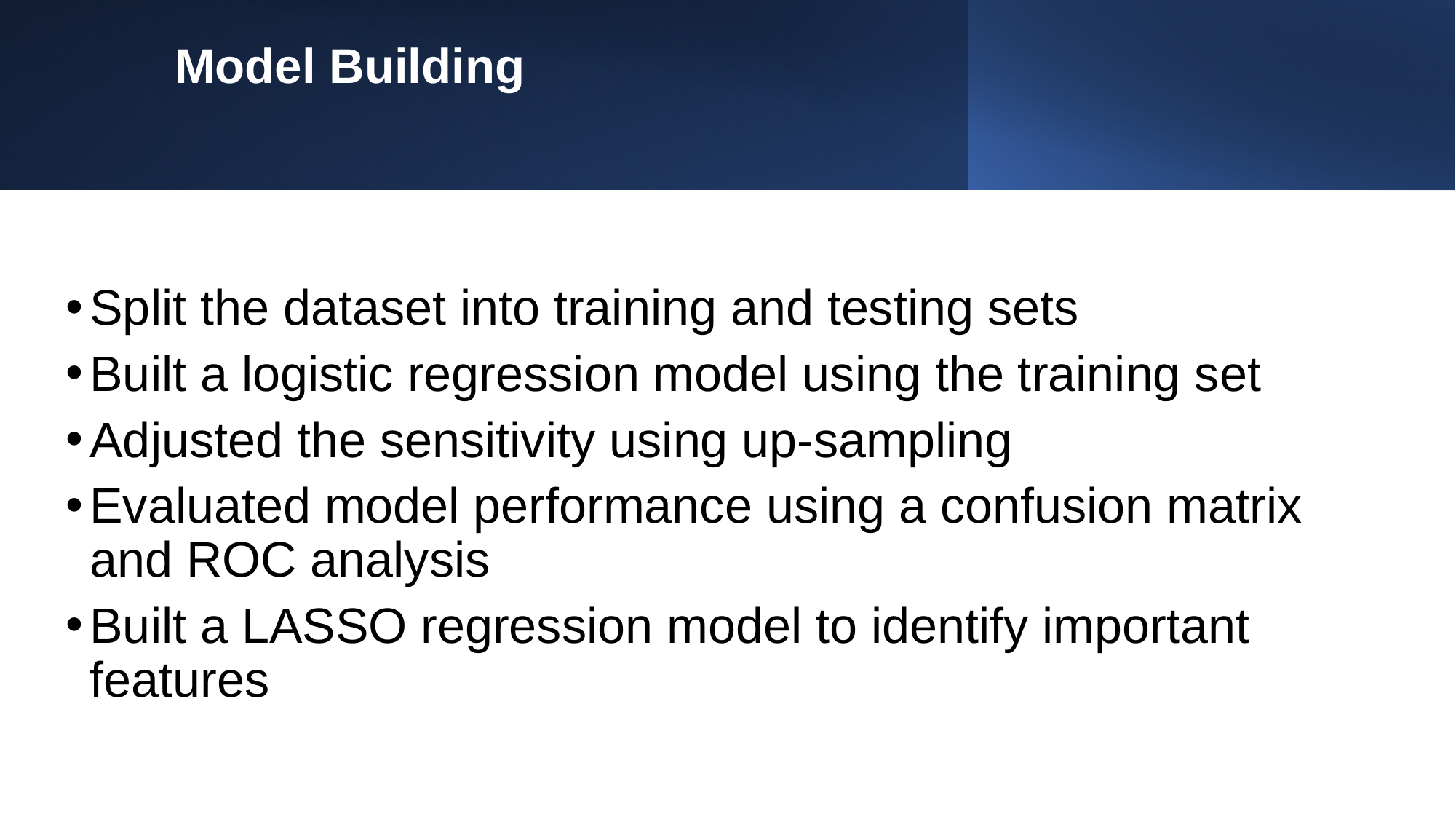

# Model Building
Split the dataset into training and testing sets
Built a logistic regression model using the training set
Adjusted the sensitivity using up-sampling
Evaluated model performance using a confusion matrix and ROC analysis
Built a LASSO regression model to identify important features